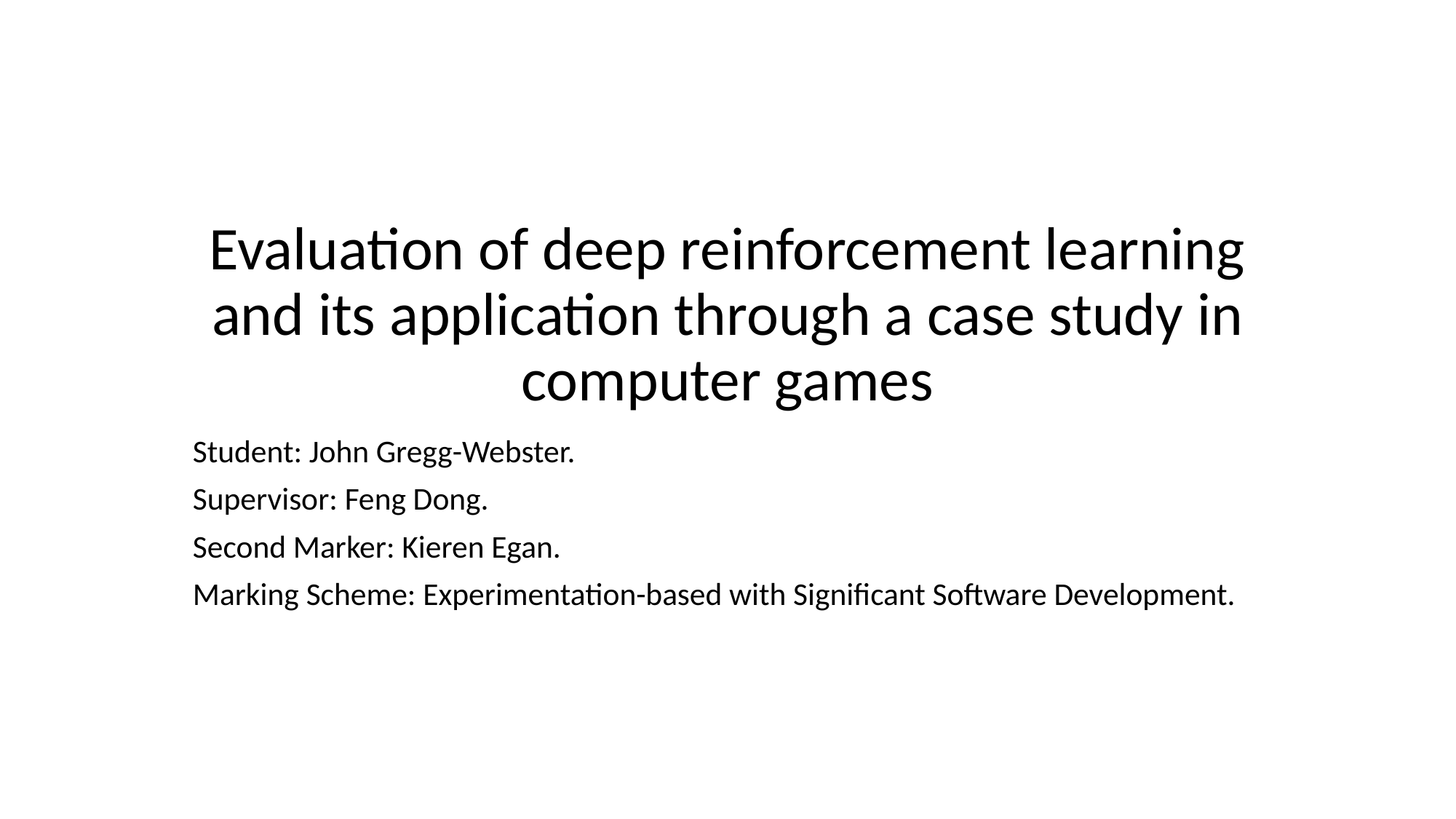

# Evaluation of deep reinforcement learning and its application through a case study in computer games
Student: John Gregg-Webster.
Supervisor: Feng Dong.
Second Marker: Kieren Egan.
Marking Scheme: Experimentation-based with Significant Software Development.